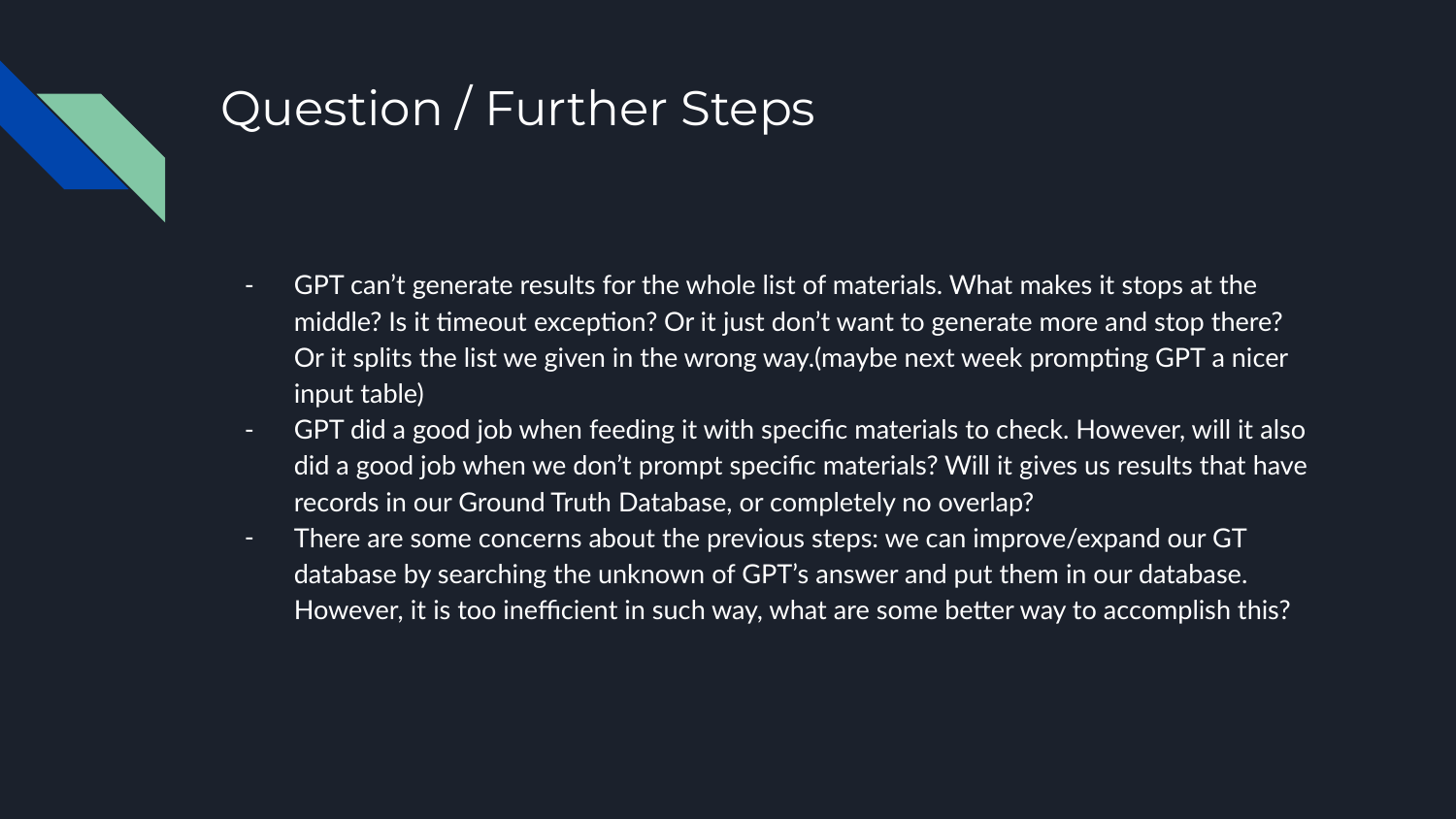

# Question / Further Steps
GPT can’t generate results for the whole list of materials. What makes it stops at the middle? Is it timeout exception? Or it just don’t want to generate more and stop there? Or it splits the list we given in the wrong way.(maybe next week prompting GPT a nicer input table)
GPT did a good job when feeding it with specific materials to check. However, will it also did a good job when we don’t prompt specific materials? Will it gives us results that have records in our Ground Truth Database, or completely no overlap?
There are some concerns about the previous steps: we can improve/expand our GT database by searching the unknown of GPT’s answer and put them in our database. However, it is too inefficient in such way, what are some better way to accomplish this?